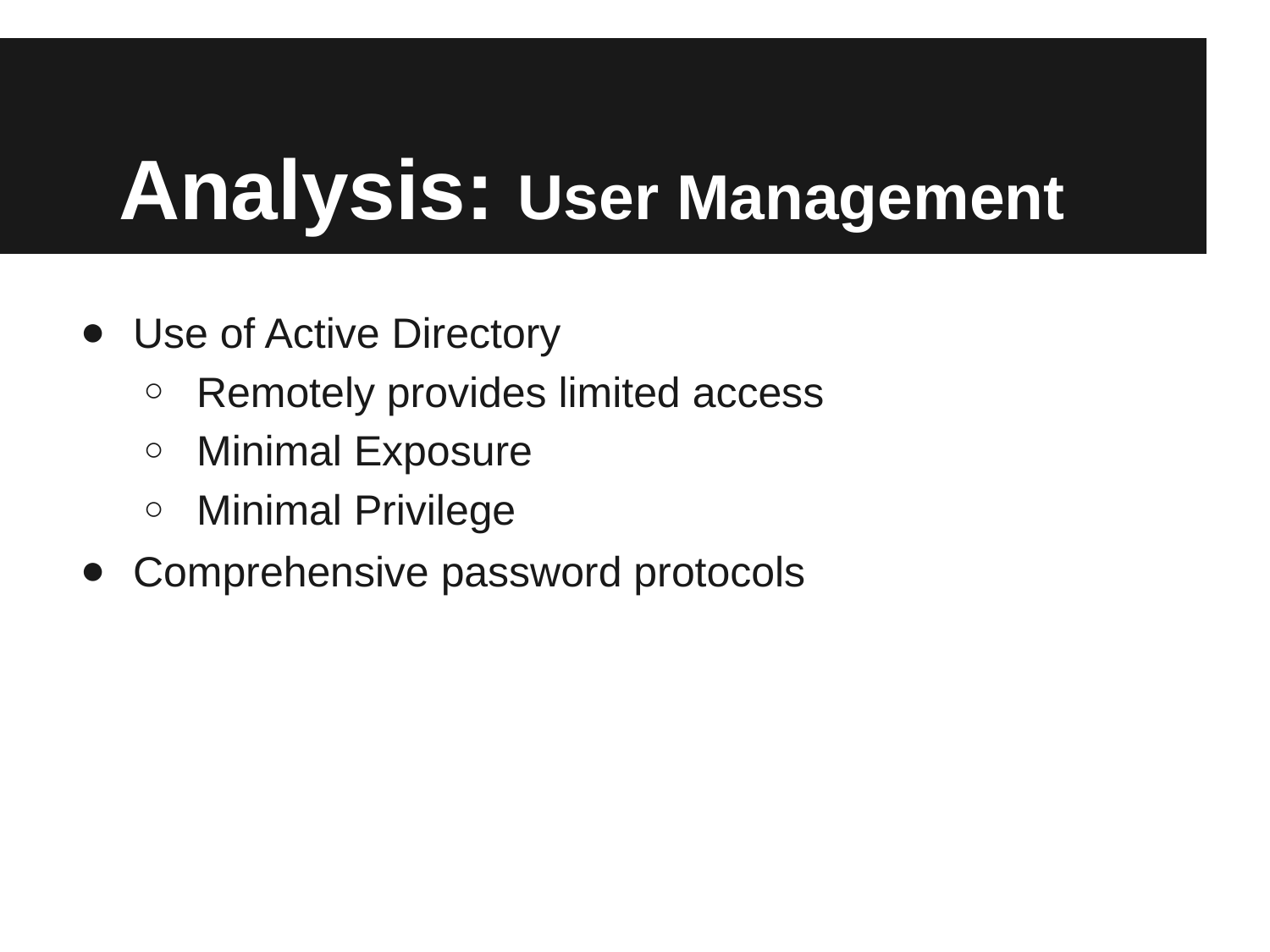

# Analysis: User Management
Use of Active Directory
Remotely provides limited access
Minimal Exposure
Minimal Privilege
Comprehensive password protocols